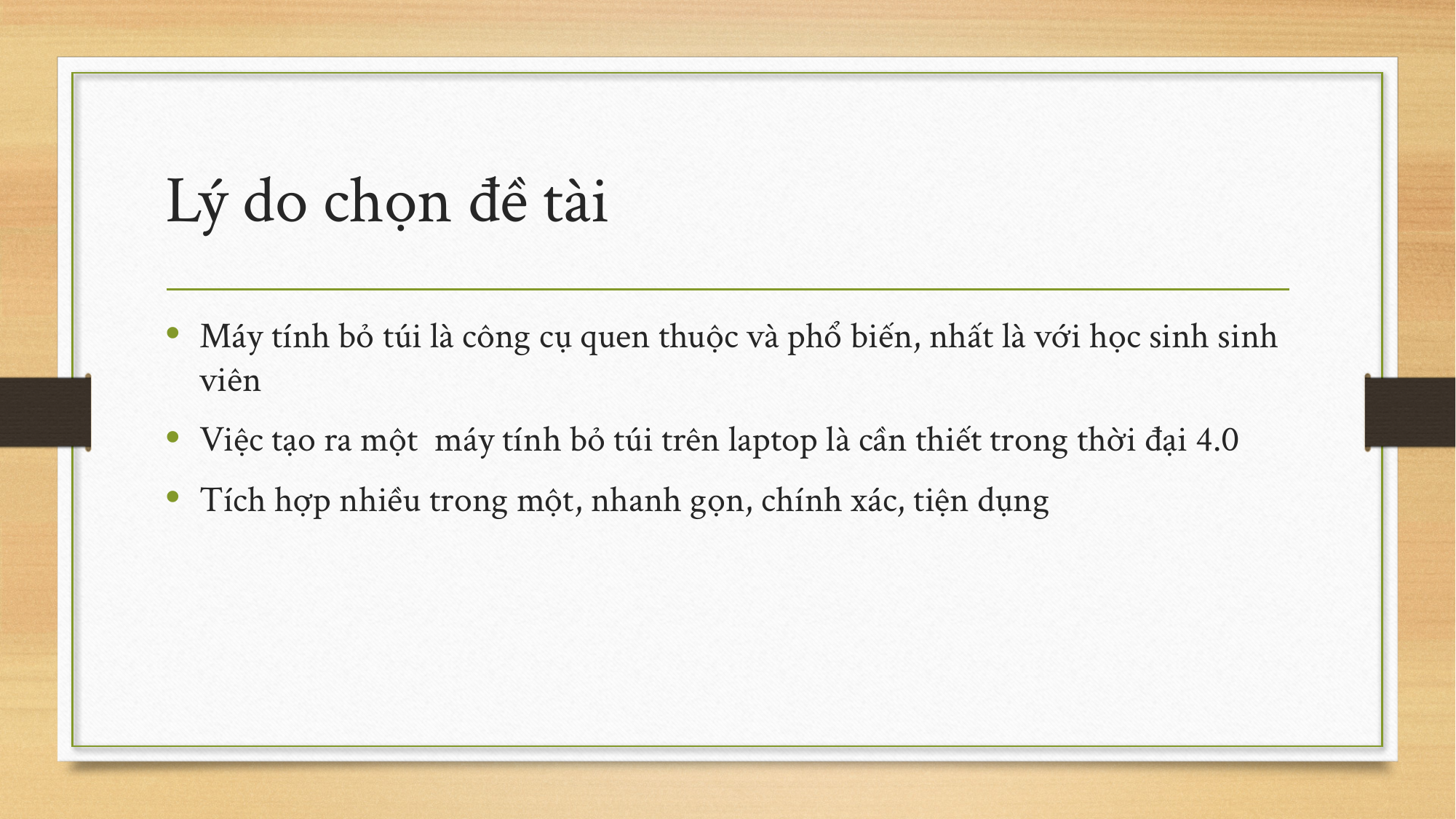

# Lý do chọn đề tài
Máy tính bỏ túi là công cụ quen thuộc và phổ biến, nhất là với học sinh sinh viên
Việc tạo ra một  máy tính bỏ túi trên laptop là cần thiết trong thời đại 4.0
Tích hợp nhiều trong một, nhanh gọn, chính xác, tiện dụng